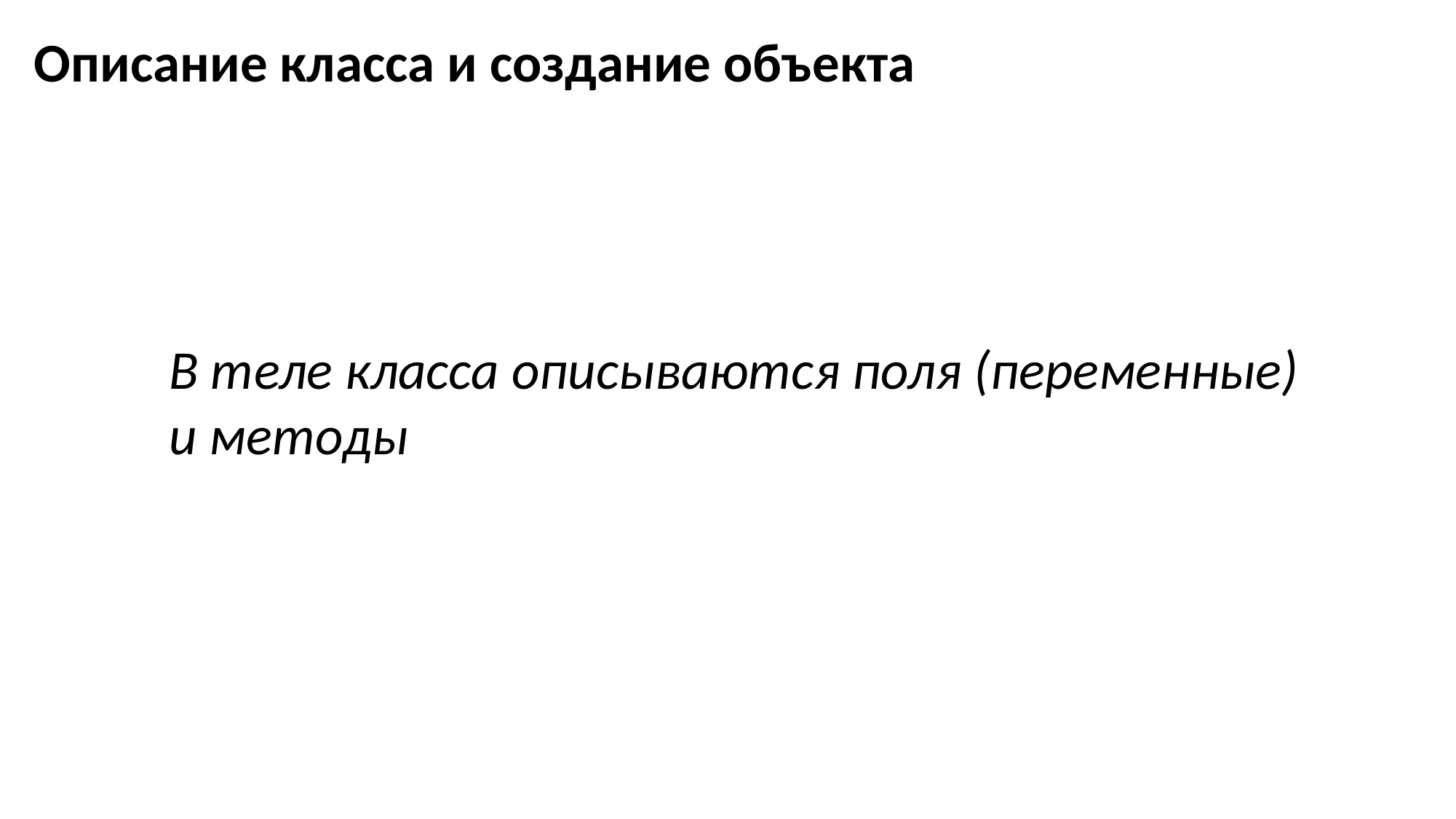

Описание класса и создание объекта
В теле класса описываются поля (переменные) и методы